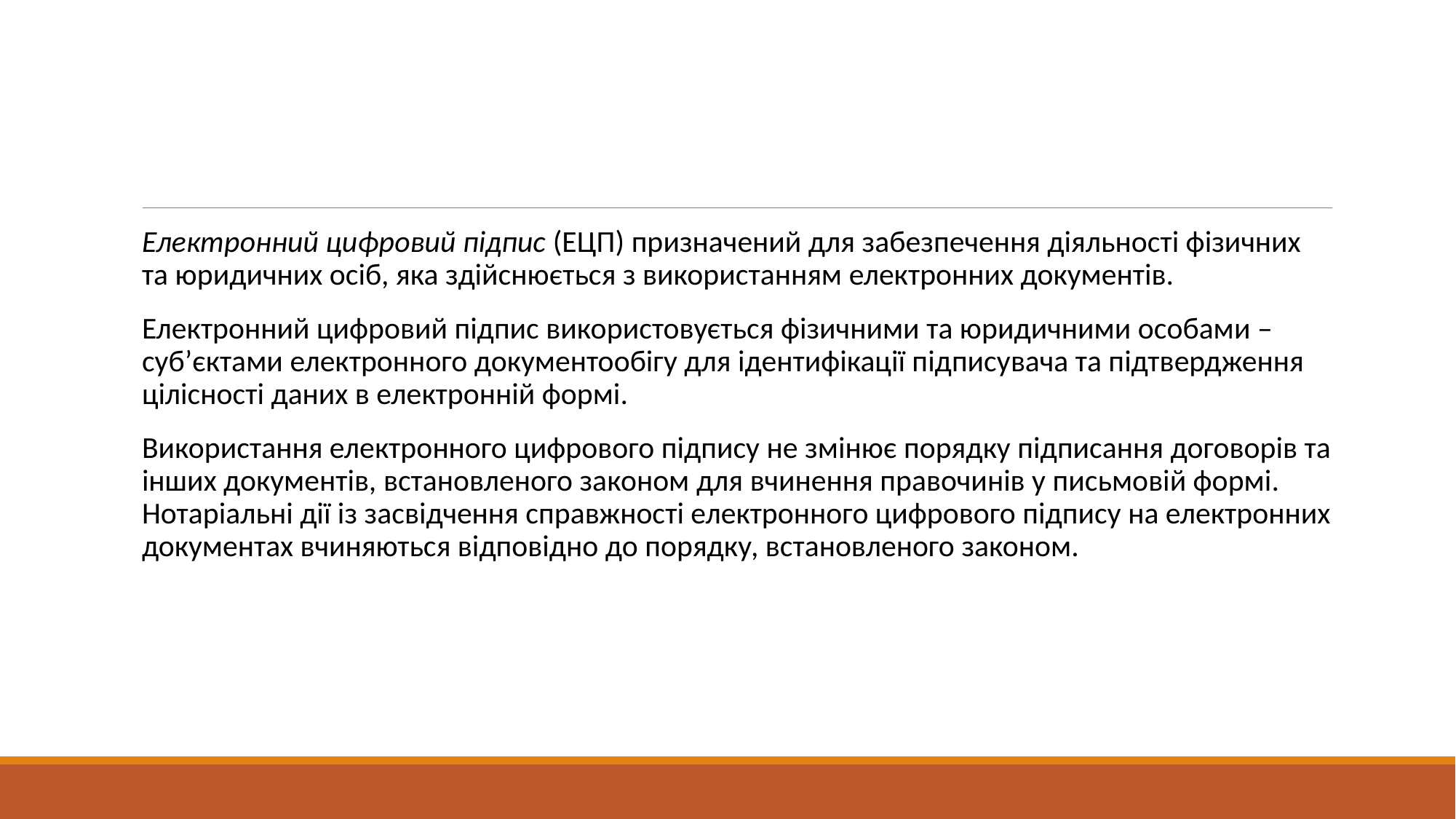

#
Електронний цифровий підпис (ЕЦП) призначений для забезпечення діяльності фізичних та юридичних осіб, яка здійснюється з використанням електронних документів.
Електронний цифровий підпис використовується фізичними та юридичними особами – суб’єктами електронного документообігу для ідентифікації підписувача та підтвердження цілісності даних в електронній формі.
Використання електронного цифрового підпису не змінює порядку підписання договорів та інших документів, встановленого законом для вчинення правочинів у письмовій формі. Нотаріальні дії із засвідчення справжності електронного цифрового підпису на електронних документах вчиняються відповідно до порядку, встановленого законом.